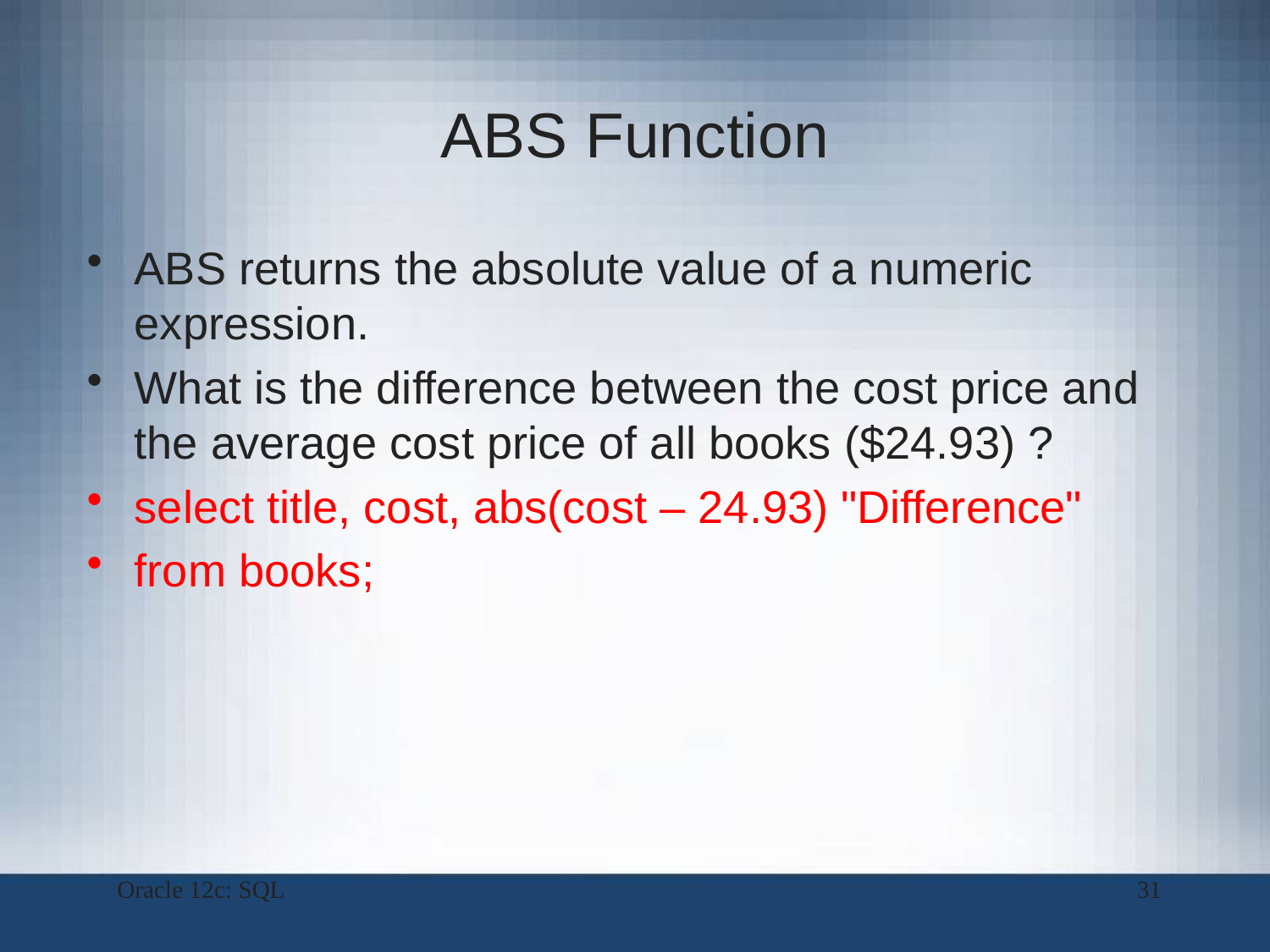

# ABS Function
ABS returns the absolute value of a numeric expression.
What is the difference between the cost price and the average cost price of all books ($24.93) ?
select title, cost, abs(cost – 24.93) "Difference"
from books;
Oracle 12c: SQL
31